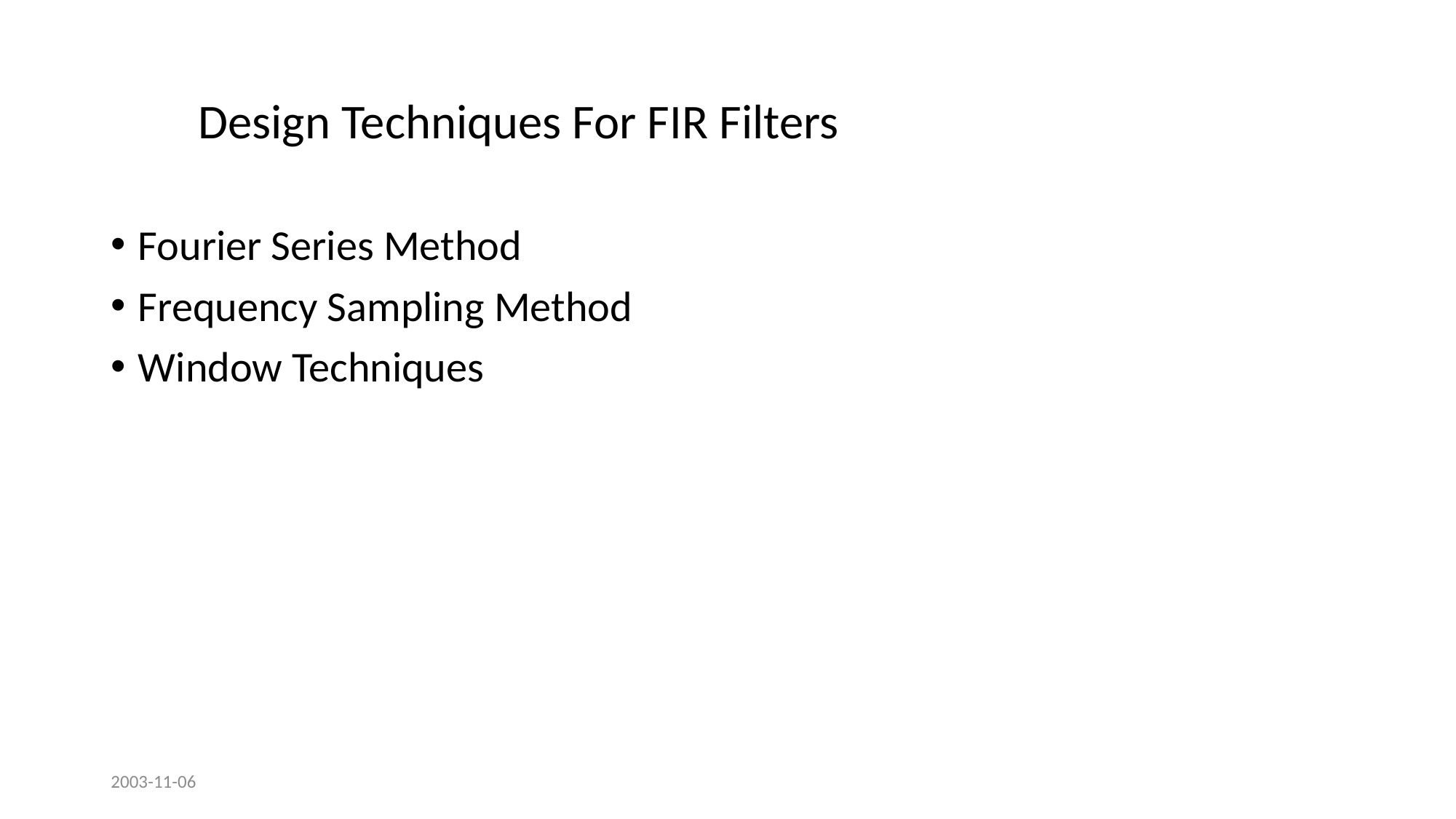

# Design Techniques For FIR Filters
Fourier Series Method
Frequency Sampling Method
Window Techniques
2003-11-06